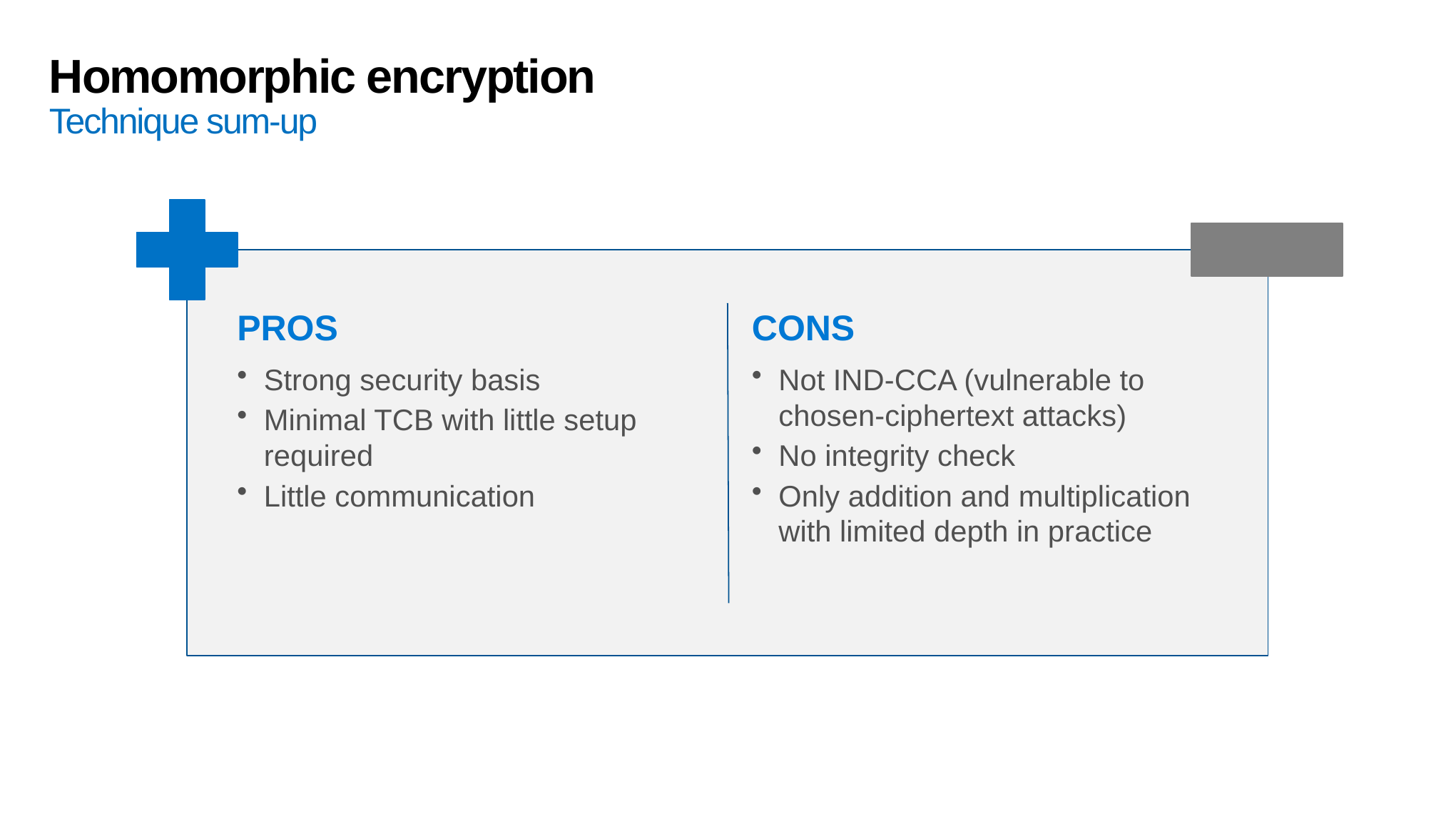

# Homomorphic encryption Technique sum-up

PROS
Strong security basis
Minimal TCB with little setup required
Little communication
CONS
Not IND-CCA (vulnerable to chosen-ciphertext attacks)
No integrity check
Only addition and multiplication with limited depth in practice